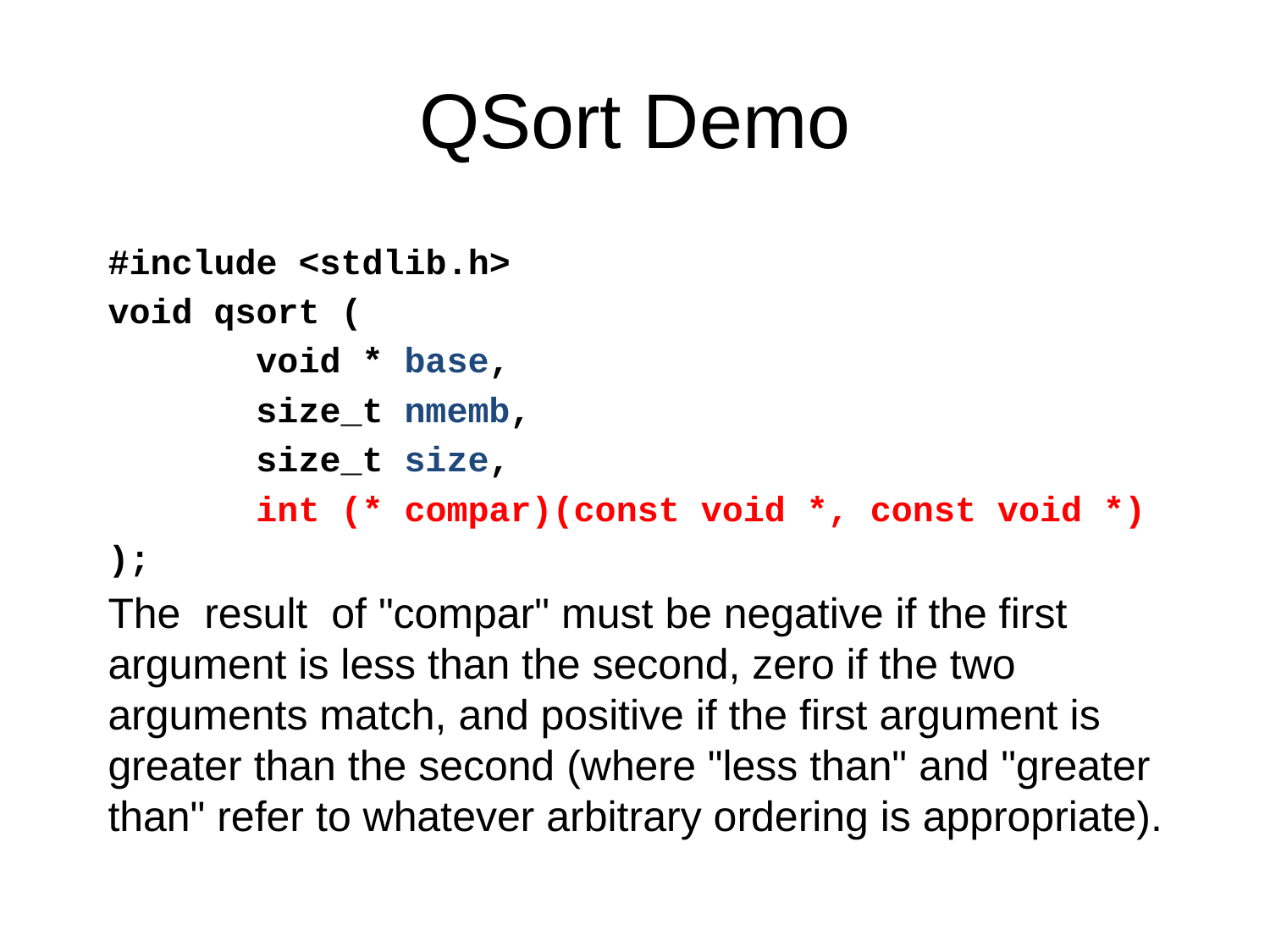

# QSort Demo
#include <stdlib.h>
void qsort (
       void * base,
       size_t nmemb,
       size_t size,
       int (* compar)(const void *, const void *)
);
The  result  of "compar" must be negative if the first argument is less than the second, zero if the two arguments match, and positive if the first argument is greater than the second (where "less than" and "greater than" refer to whatever arbitrary ordering is appropriate).